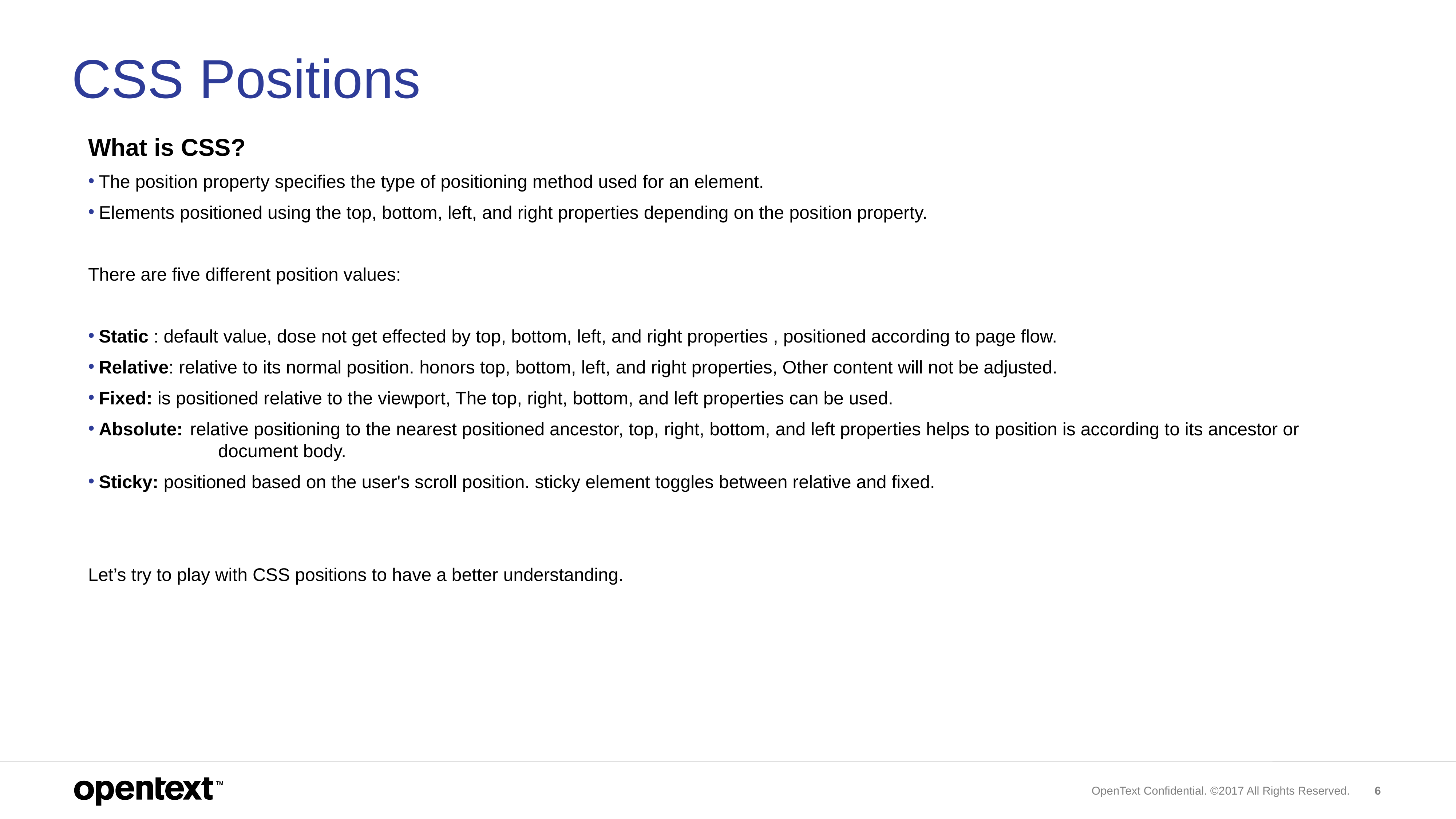

# CSS Positions
What is CSS?
The position property specifies the type of positioning method used for an element.
Elements positioned using the top, bottom, left, and right properties depending on the position property.

There are five different position values:

Static : default value, dose not get effected by top, bottom, left, and right properties , positioned according to page flow.
Relative: relative to its normal position. honors top, bottom, left, and right properties, Other content will not be adjusted.
Fixed: is positioned relative to the viewport, The top, right, bottom, and left properties can be used.
Absolute:  relative positioning to the nearest positioned ancestor, top, right, bottom, and left properties helps to position is according to its ancestor or 			  document body.
Sticky: positioned based on the user's scroll position. sticky element toggles between relative and fixed.

Let’s try to play with CSS positions to have a better understanding.